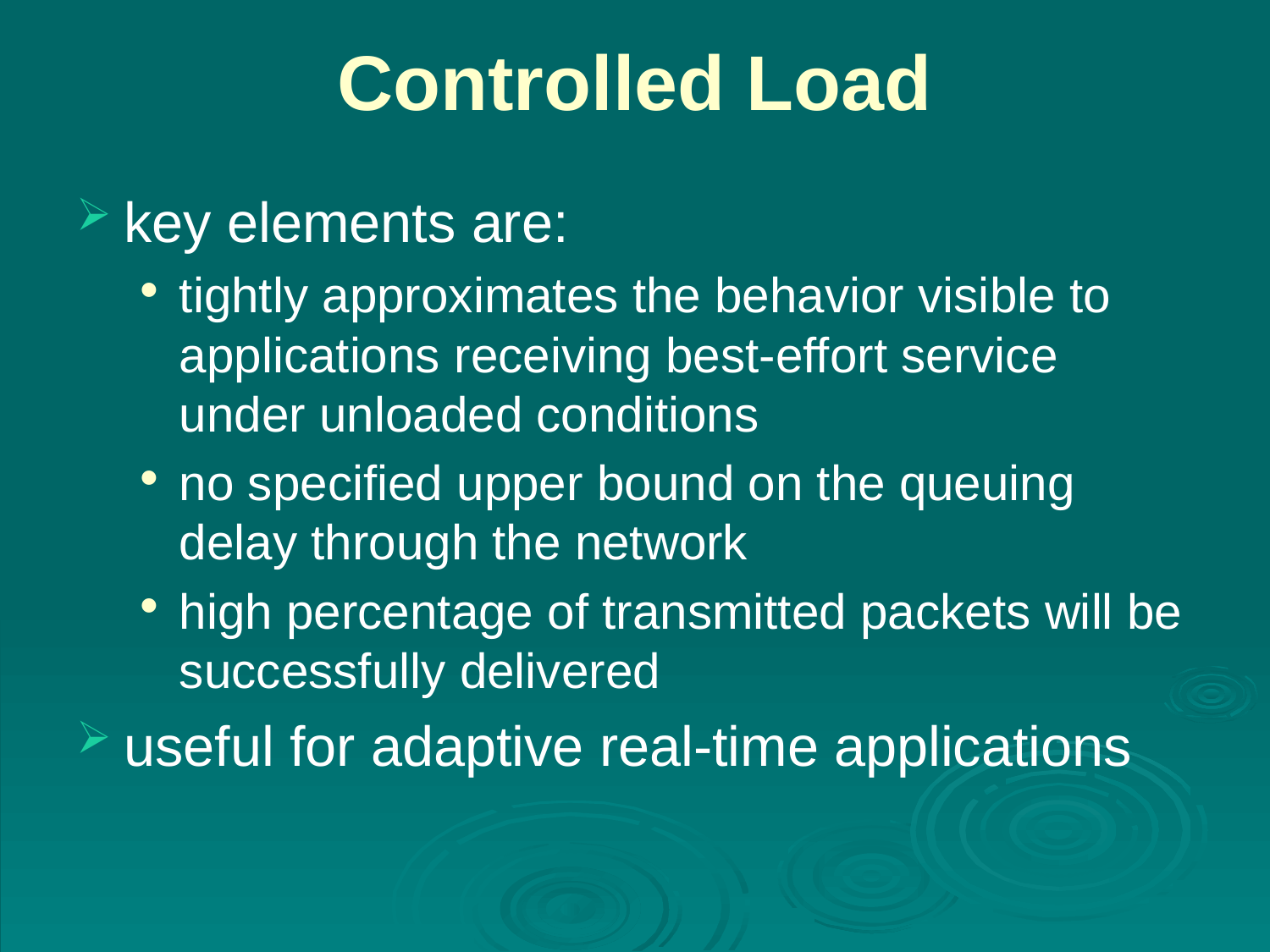

# Controlled Load
key elements are:
tightly approximates the behavior visible to applications receiving best-effort service under unloaded conditions
no specified upper bound on the queuing delay through the network
high percentage of transmitted packets will be successfully delivered
useful for adaptive real-time applications